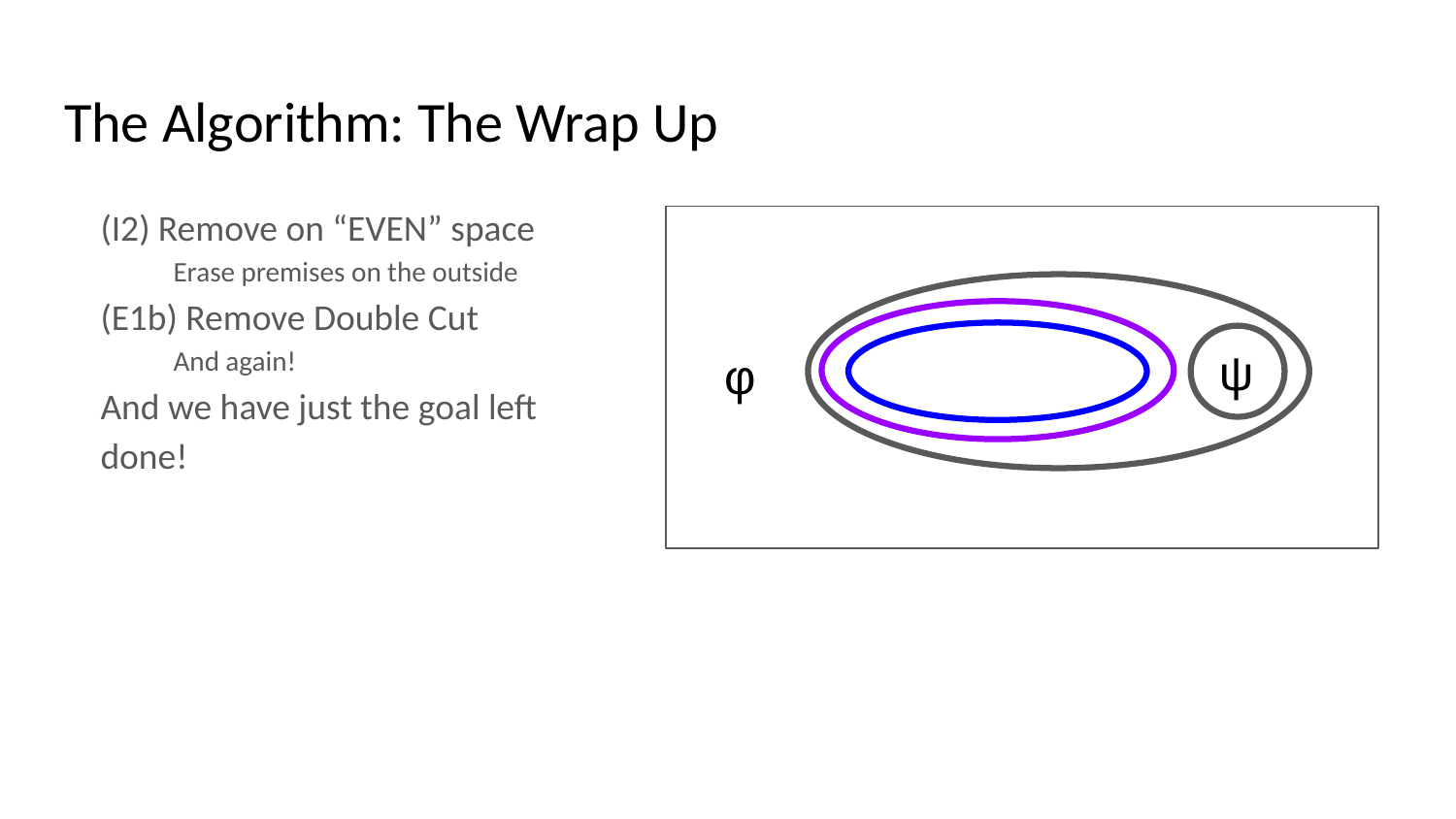

# The Algorithm: The Wrap Up
(I2) Remove on “EVEN” space
Erase premises on the outside
(E1b) Remove Double Cut
And again!
And we have just the goal left
done!

φ
ψ